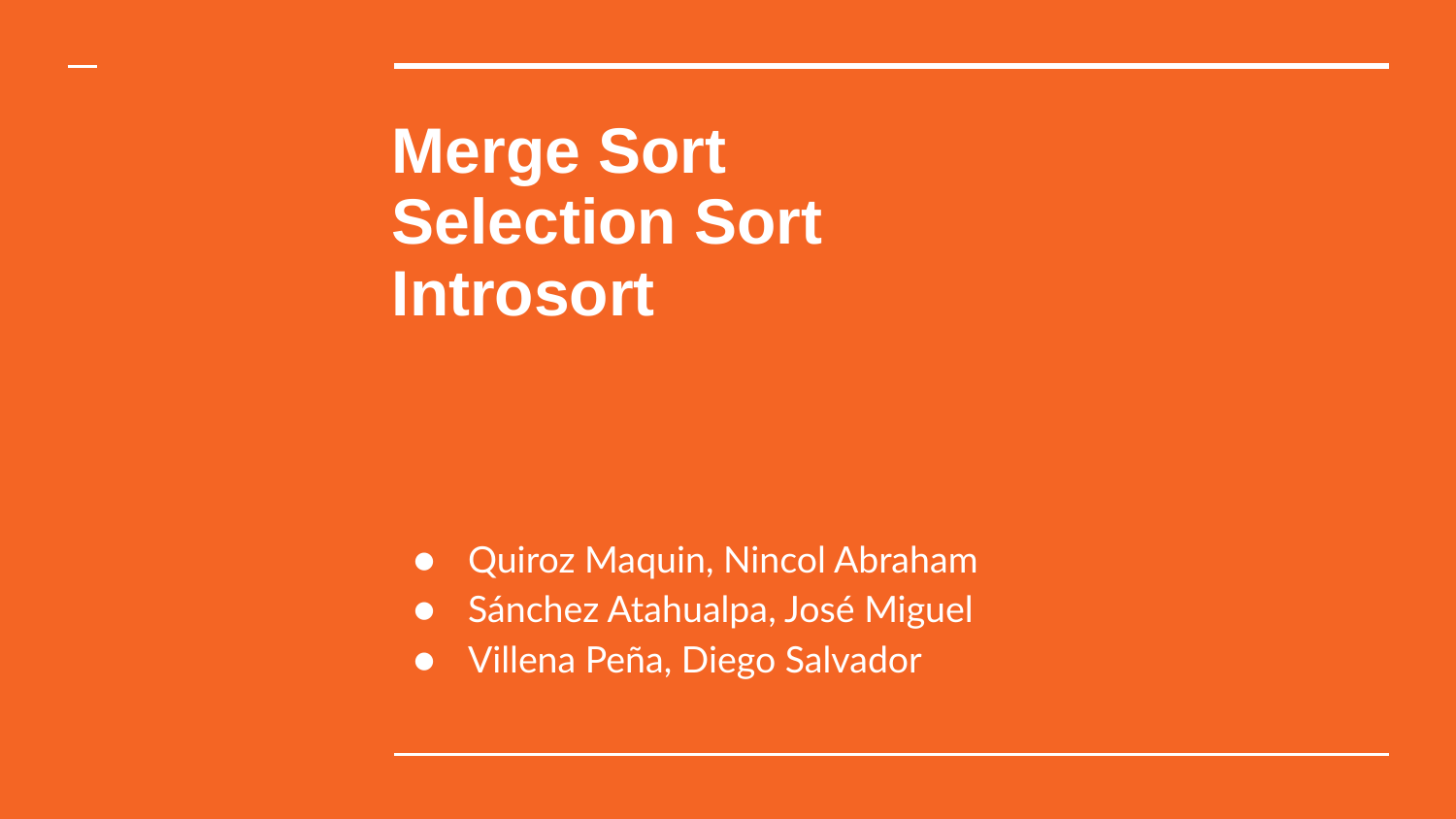

# Merge Sort
Selection Sort
Introsort
Quiroz Maquin, Nincol Abraham
Sánchez Atahualpa, José Miguel
Villena Peña, Diego Salvador